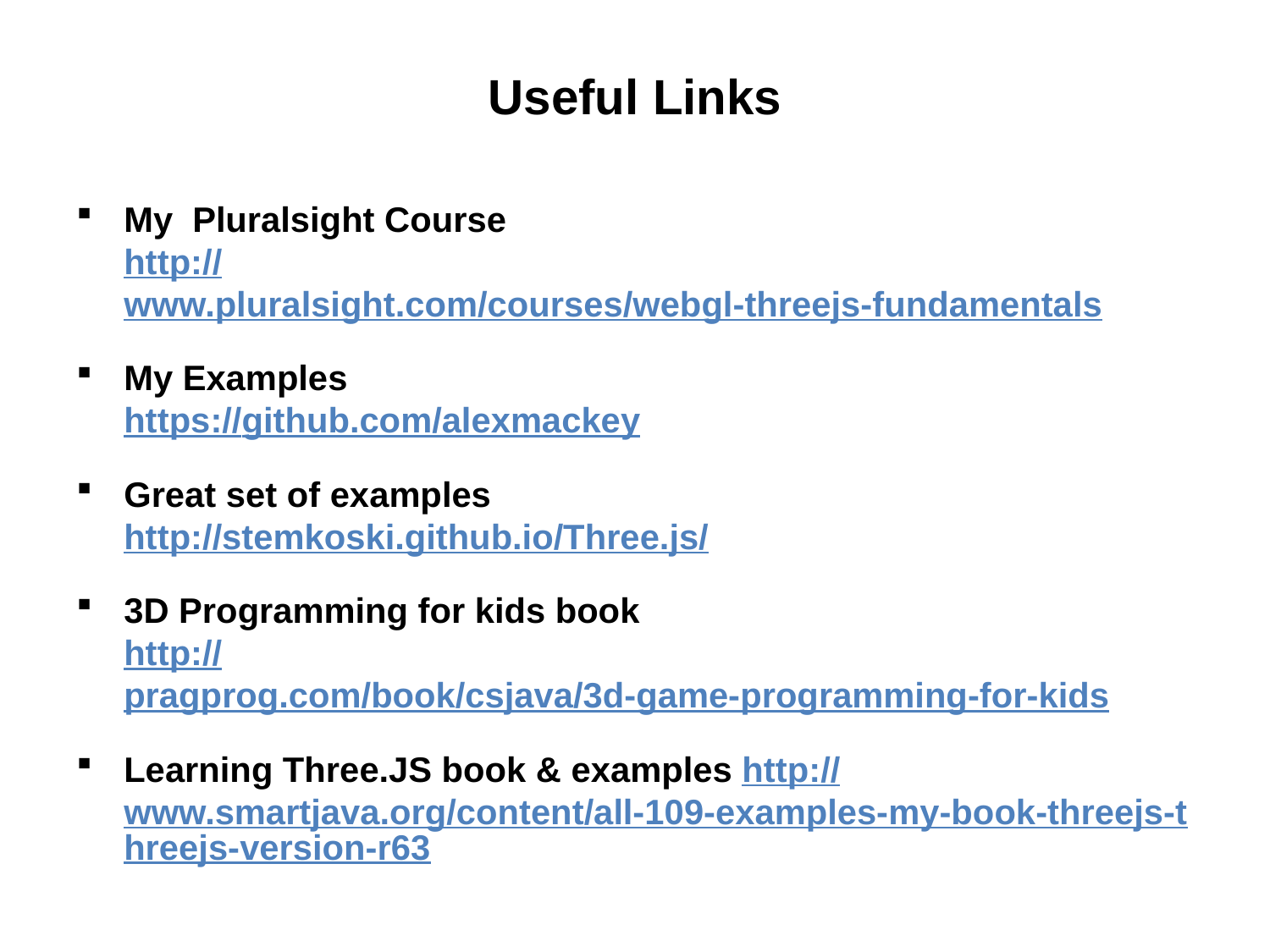

# Useful Links
My  Pluralsight Course
http://www.pluralsight.com/courses/webgl-threejs-fundamentals
My Examples
https://github.com/alexmackey
Great set of examples
http://stemkoski.github.io/Three.js/
3D Programming for kids book
http://pragprog.com/book/csjava/3d-game-programming-for-kids
Learning Three.JS book & examples http://www.smartjava.org/content/all-109-examples-my-book-threejs-threejs-version-r63